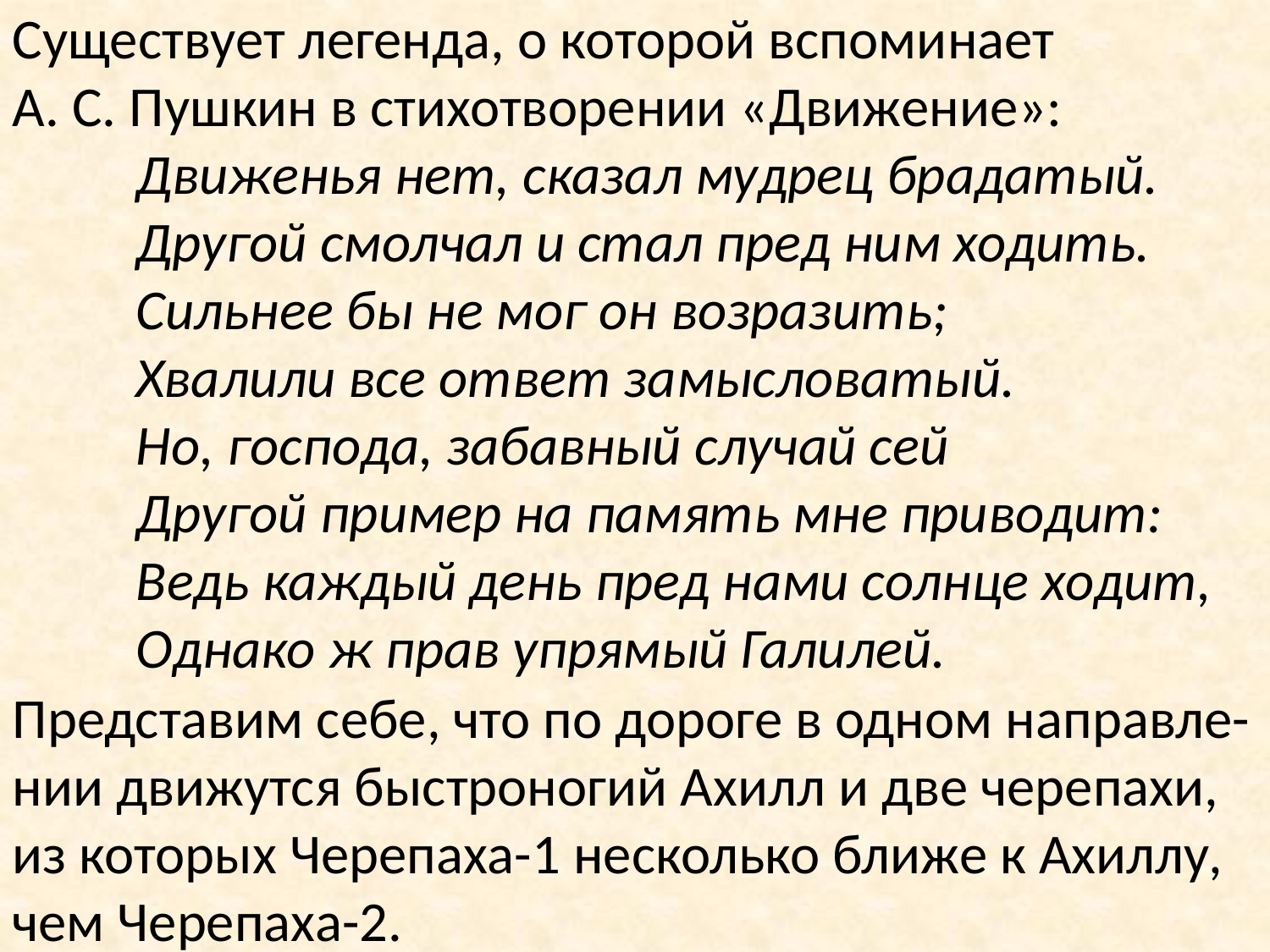

Существует легенда, о которой вспоминает А. С. Пушкин в стихотворении «Движение»:
Движенья нет, сказал мудрец брадатый.
Другой смолчал и стал пред ним ходить.
Сильнее бы не мог он возразить;
Хвалили все ответ замысловатый.
Но, господа, забавный случай сей
Другой пример на память мне приводит:
Ведь каждый день пред нами солнце ходит,
Однако ж прав упрямый Галилей.
Представим себе, что по дороге в одном направле-нии движутся быстроногий Ахилл и две черепахи, из которых Черепаха-1 несколько ближе к Ахиллу, чем Черепаха-2.